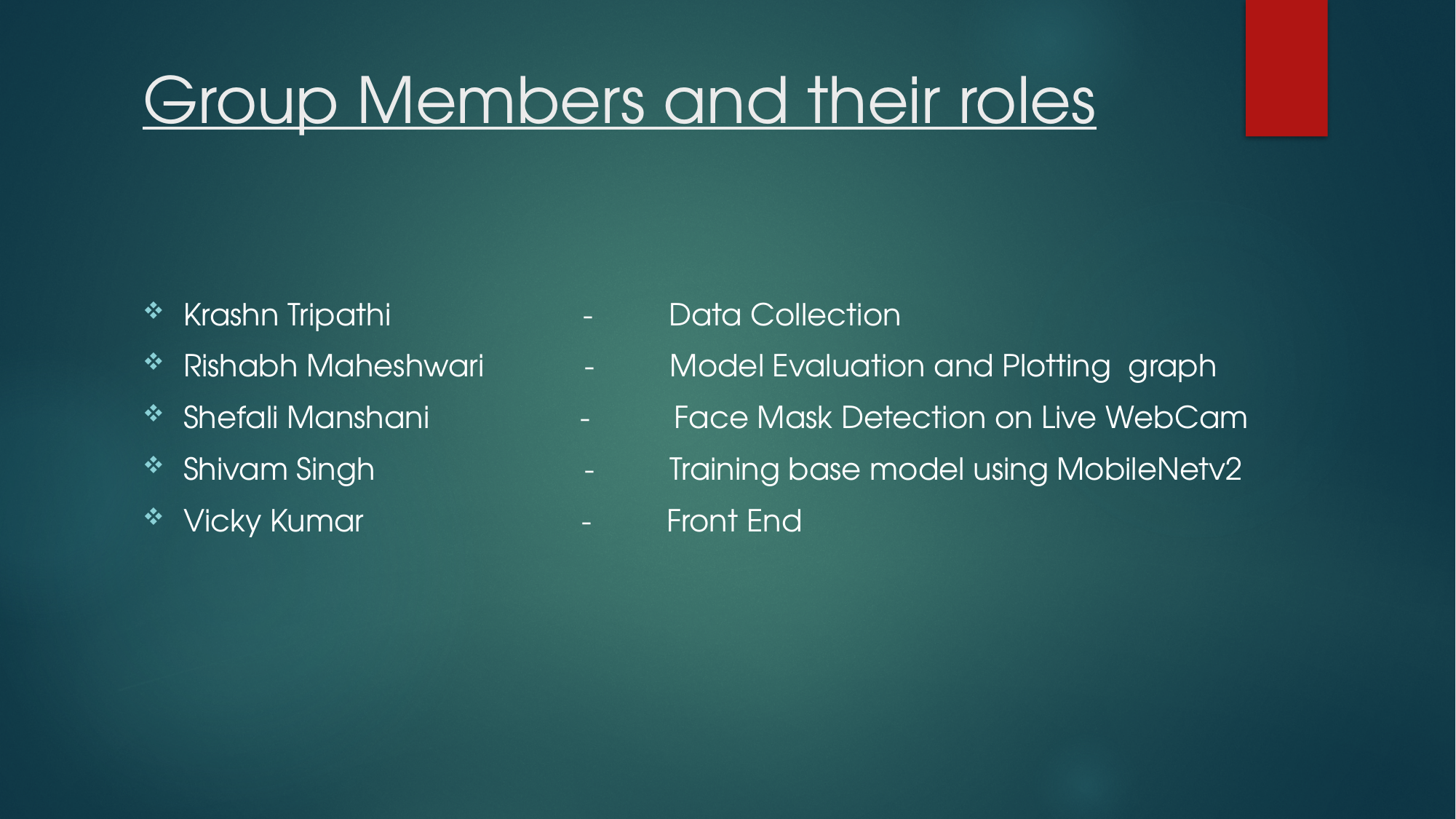

# Group Members and their roles
Krashn Tripathi                       -         Data Collection
Rishabh Maheshwari            -         Model Evaluation and Plotting  graph
Shefali Manshani                  -          Face Mask Detection on Live WebCam
Shivam Singh                         -         Training base model using MobileNetv2
Vicky Kumar                          -         Front End